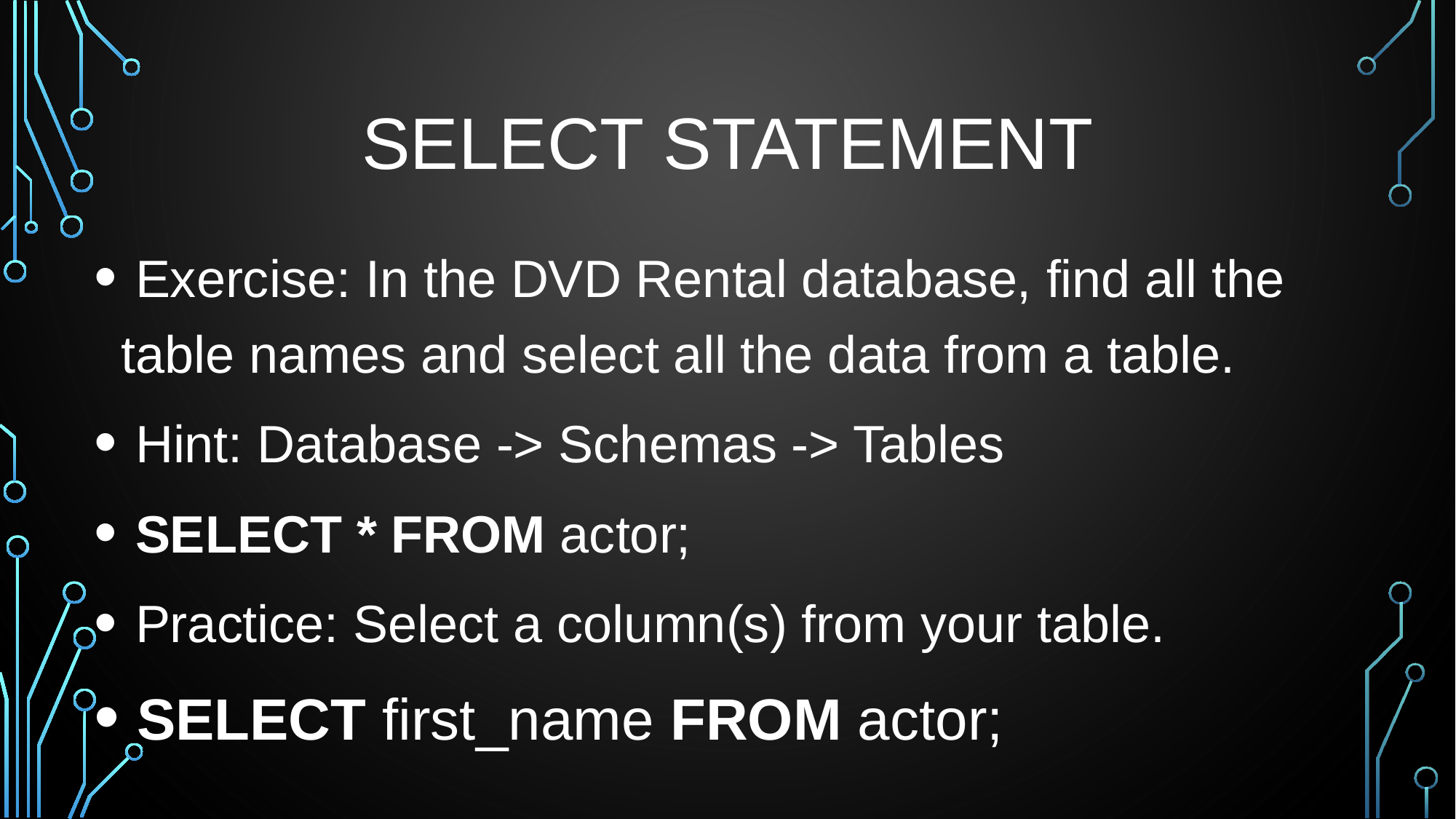

# SELECT Statement
 Exercise: In the DVD Rental database, find all the table names and select all the data from a table.
 Hint: Database -> Schemas -> Tables
 SELECT * FROM actor;
 Practice: Select a column(s) from your table.
 SELECT first_name FROM actor;